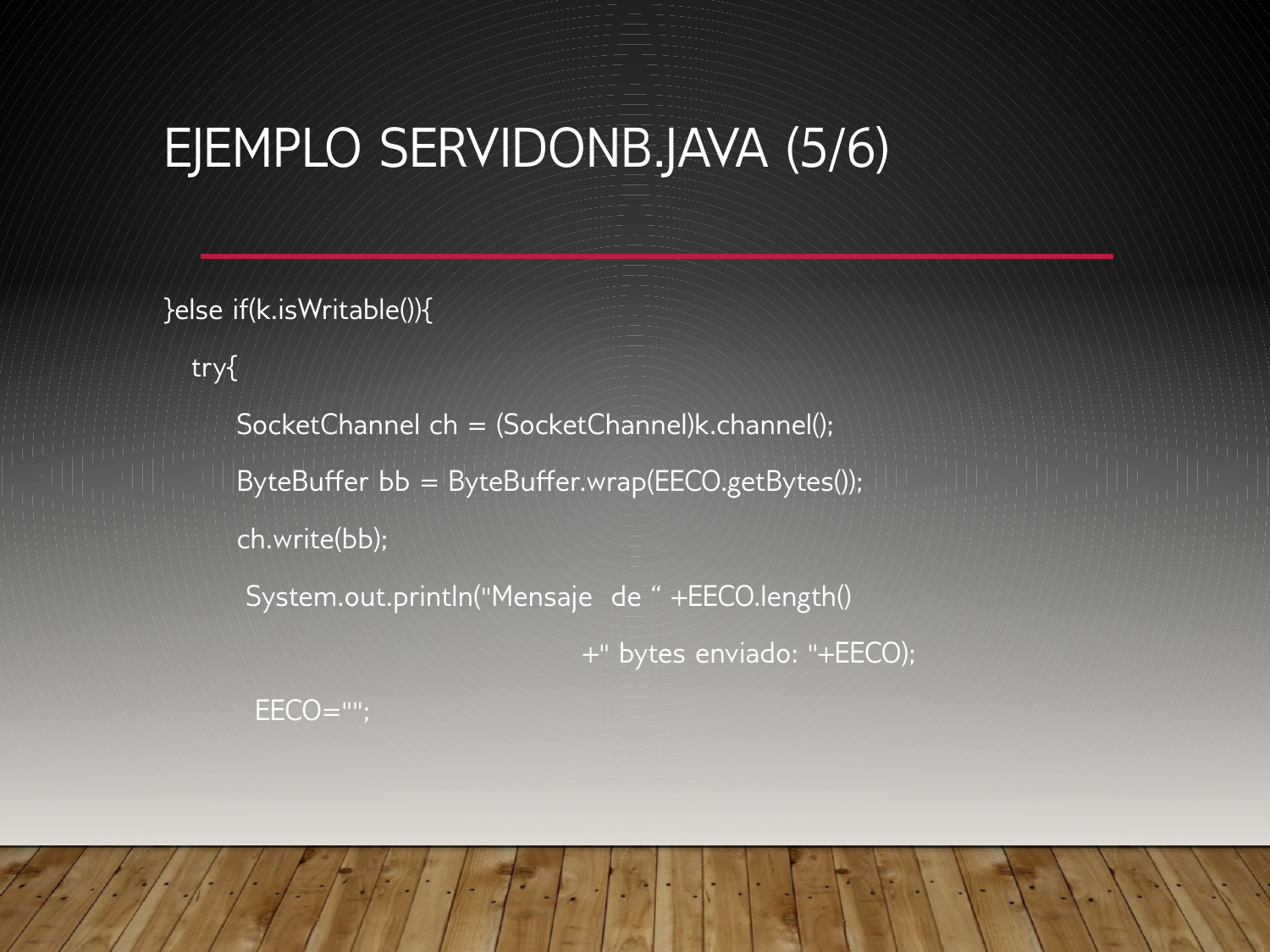

# Ejemplo ServidoNB.java (5/6)
}else if(k.isWritable()){
   try{
        SocketChannel ch = (SocketChannel)k.channel();
        ByteBuffer bb = ByteBuffer.wrap(EECO.getBytes());
        ch.write(bb);
         System.out.println("Mensaje  de “ +EECO.length()
                                              +" bytes enviado: "+EECO);
          EECO="";